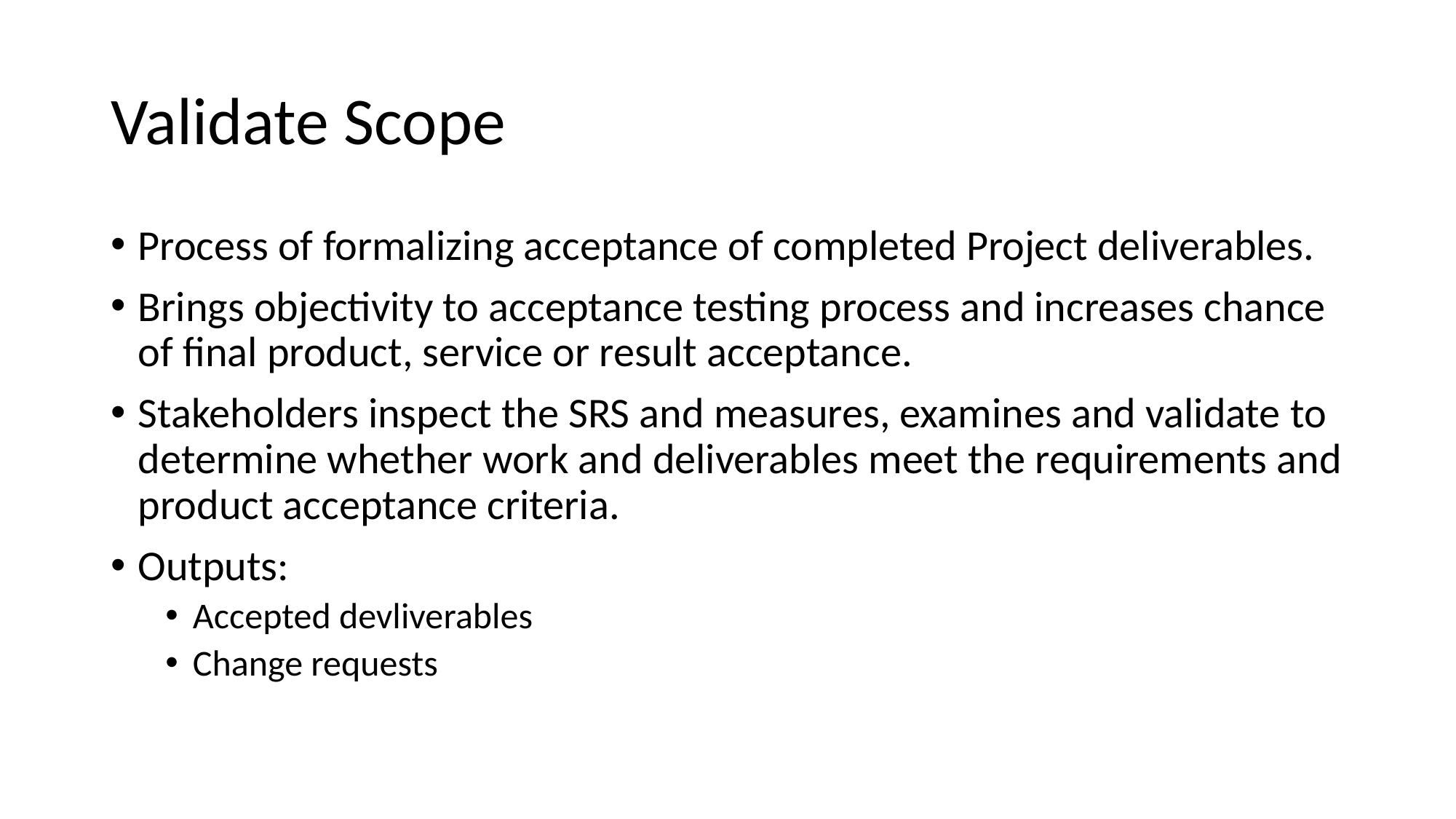

# Validate Scope
Process of formalizing acceptance of completed Project deliverables.
Brings objectivity to acceptance testing process and increases chance of final product, service or result acceptance.
Stakeholders inspect the SRS and measures, examines and validate to determine whether work and deliverables meet the requirements and product acceptance criteria.
Outputs:
Accepted devliverables
Change requests